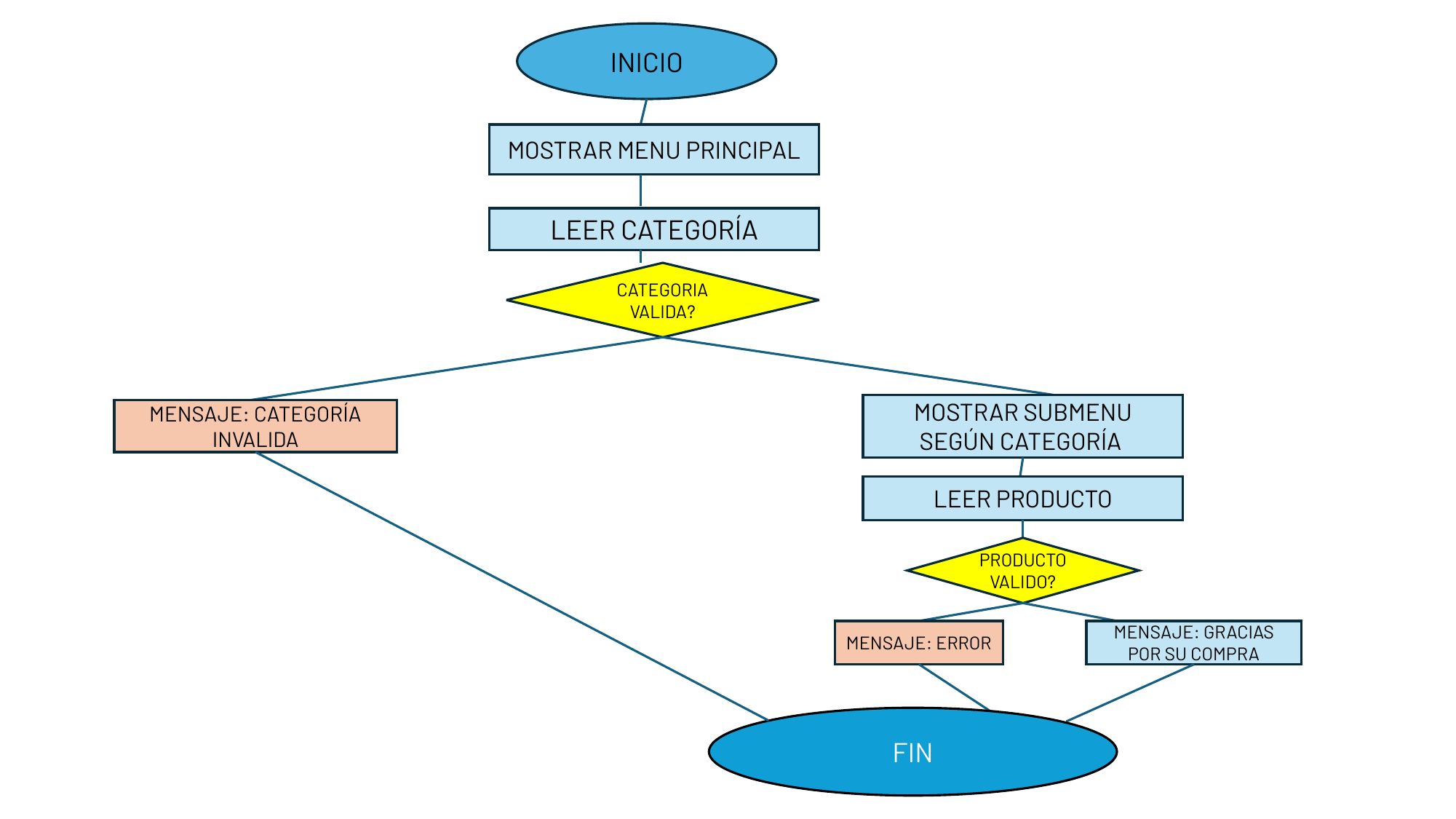

INICIO
MOSTRAR MENU PRINCIPAL
LEER CATEGORÍA
CATEGORIA VALIDA?
MOSTRAR SUBMENU SEGÚN CATEGORÍA
MENSAJE: CATEGORÍA INVALIDA
LEER PRODUCTO
PRODUCTO VALIDO?
MENSAJE: ERROR
MENSAJE: GRACIAS POR SU COMPRA
FIN